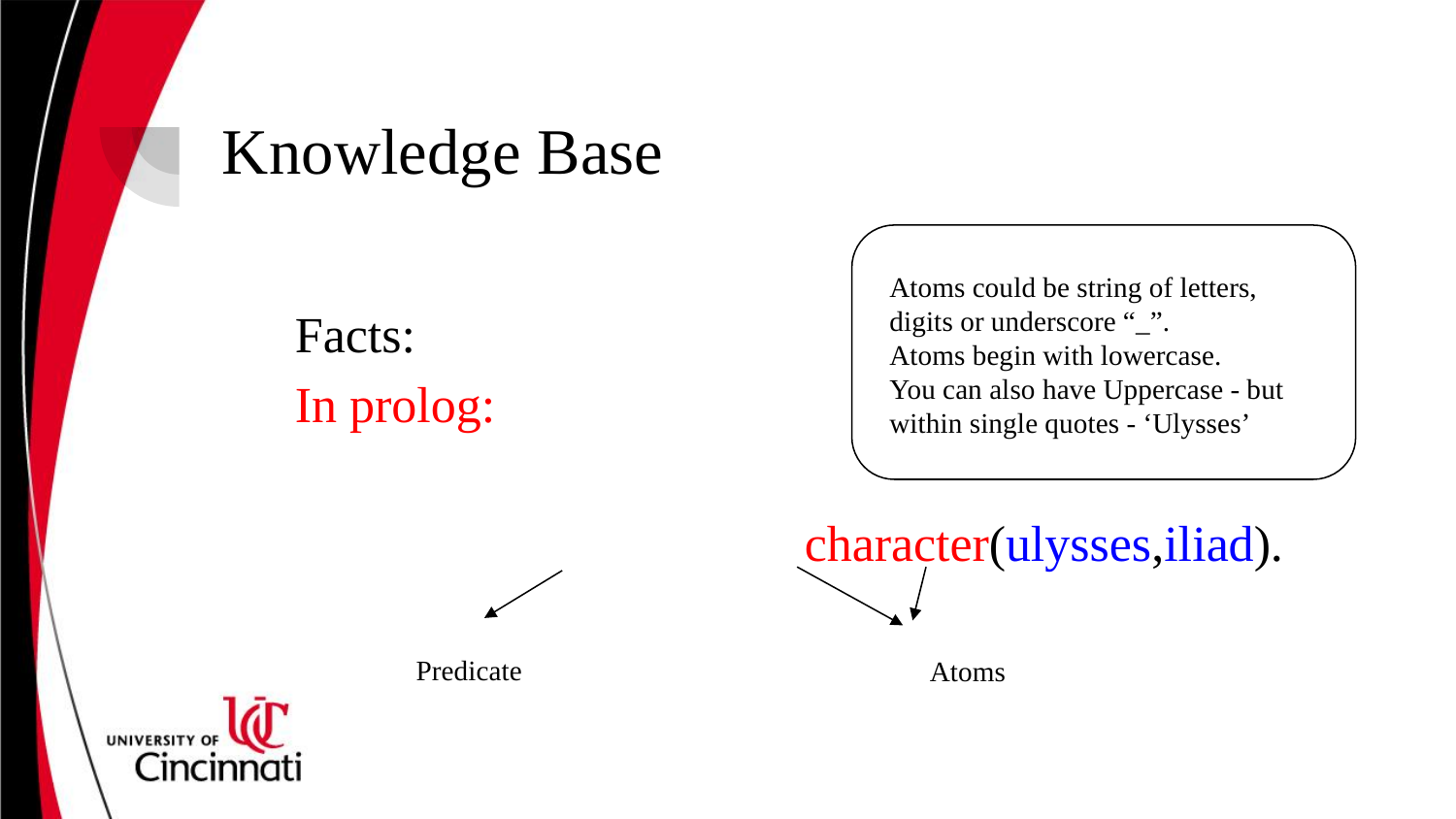

# Knowledge Base

Atoms could be string of letters, digits or underscore “_”.
Atoms begin with lowercase.
You can also have Uppercase - but within single quotes - ‘Ulysses’
Facts:
In prolog:

				character(ulysses,iliad).

Predicate
Atoms